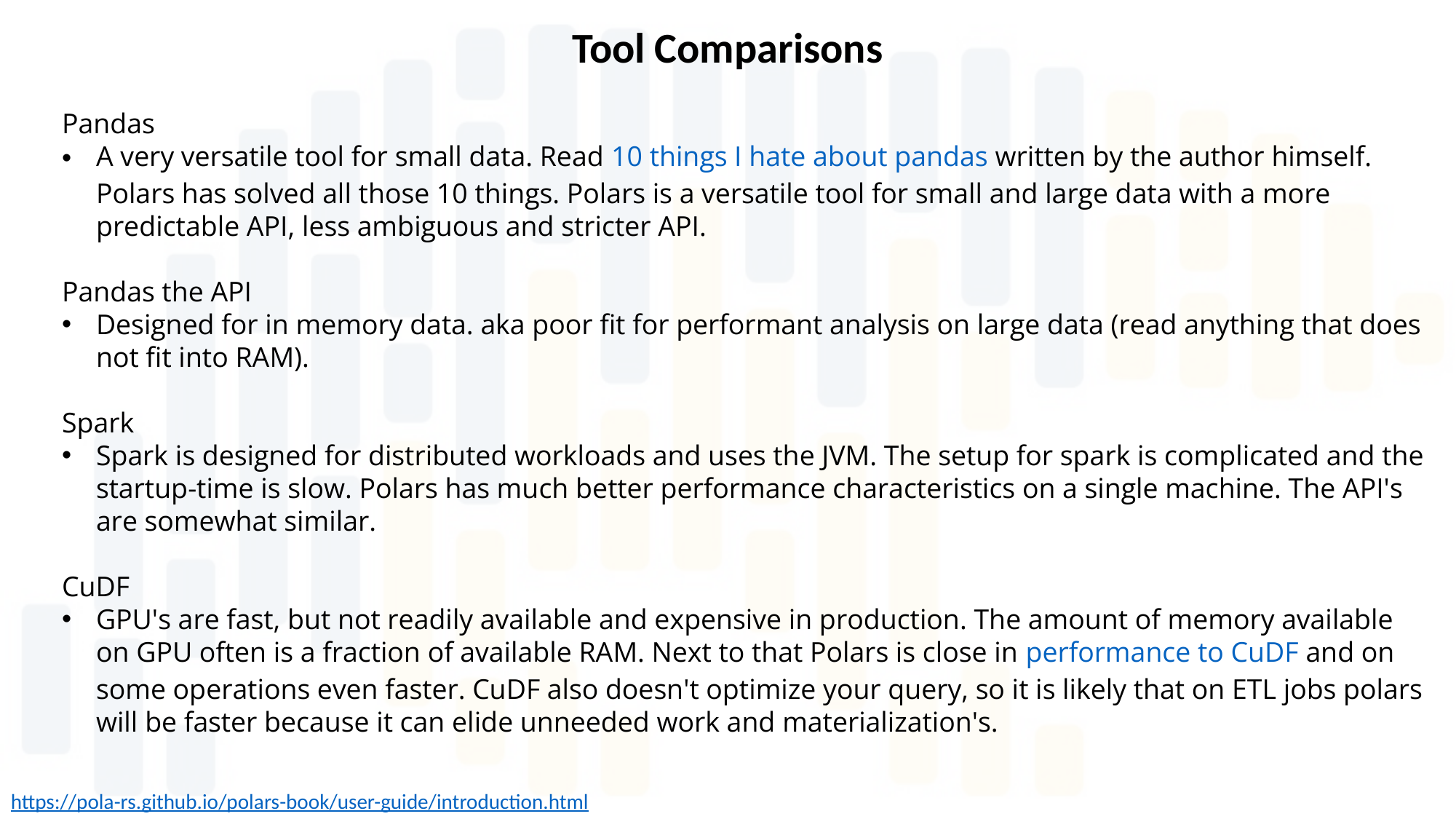

Tool Comparisons
Pandas
A very versatile tool for small data. Read 10 things I hate about pandas written by the author himself. Polars has solved all those 10 things. Polars is a versatile tool for small and large data with a more predictable API, less ambiguous and stricter API.

Pandas the API
Designed for in memory data. aka poor fit for performant analysis on large data (read anything that does not fit into RAM).

Spark
Spark is designed for distributed workloads and uses the JVM. The setup for spark is complicated and the startup-time is slow. Polars has much better performance characteristics on a single machine. The API's are somewhat similar.

CuDF
GPU's are fast, but not readily available and expensive in production. The amount of memory available on GPU often is a fraction of available RAM. Next to that Polars is close in performance to CuDF and on some operations even faster. CuDF also doesn't optimize your query, so it is likely that on ETL jobs polars will be faster because it can elide unneeded work and materialization's.

https://pola-rs.github.io/polars-book/user-guide/introduction.html